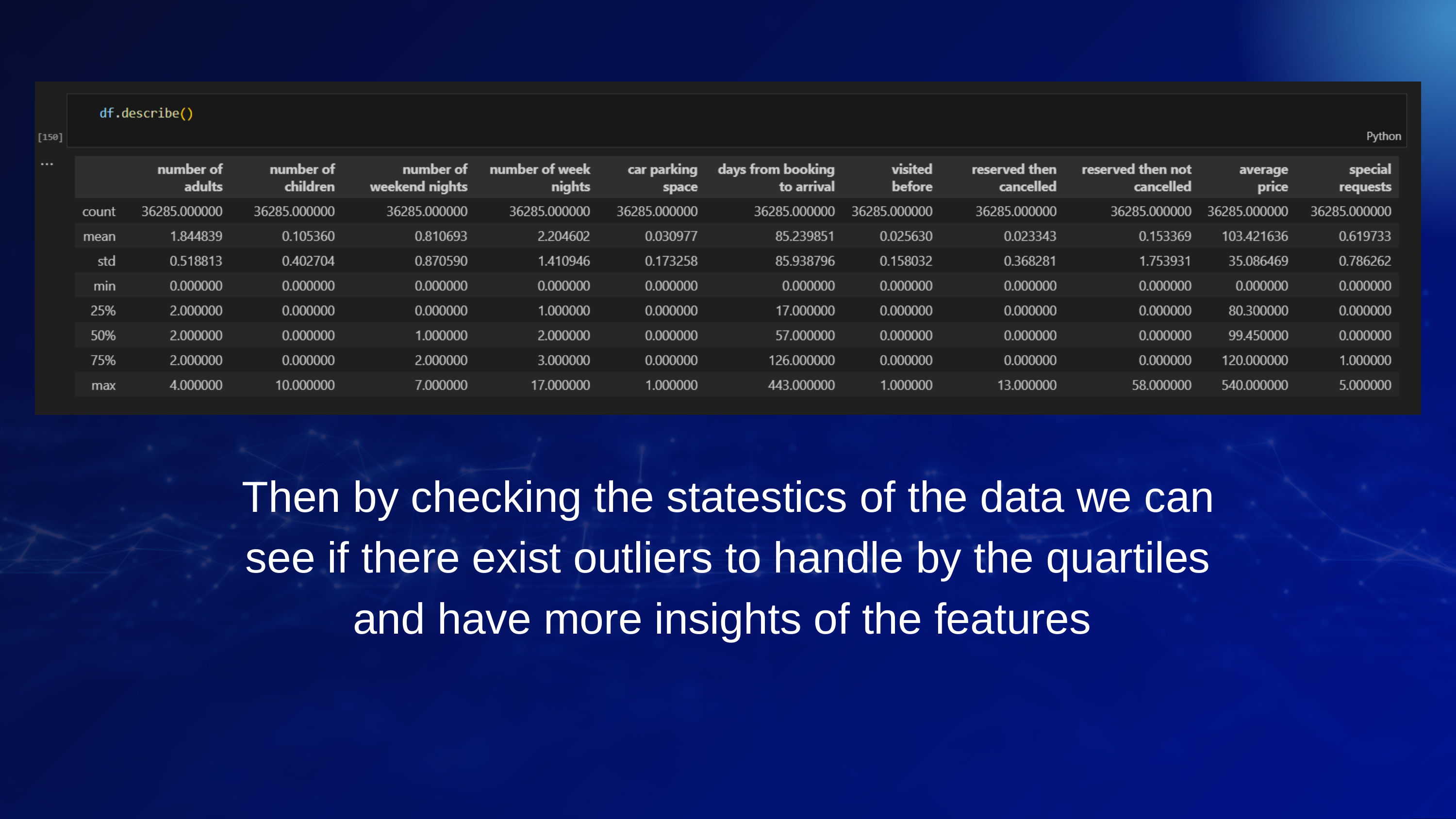

Then by checking the statestics of the data we can see if there exist outliers to handle by the quartiles and have more insights of the features